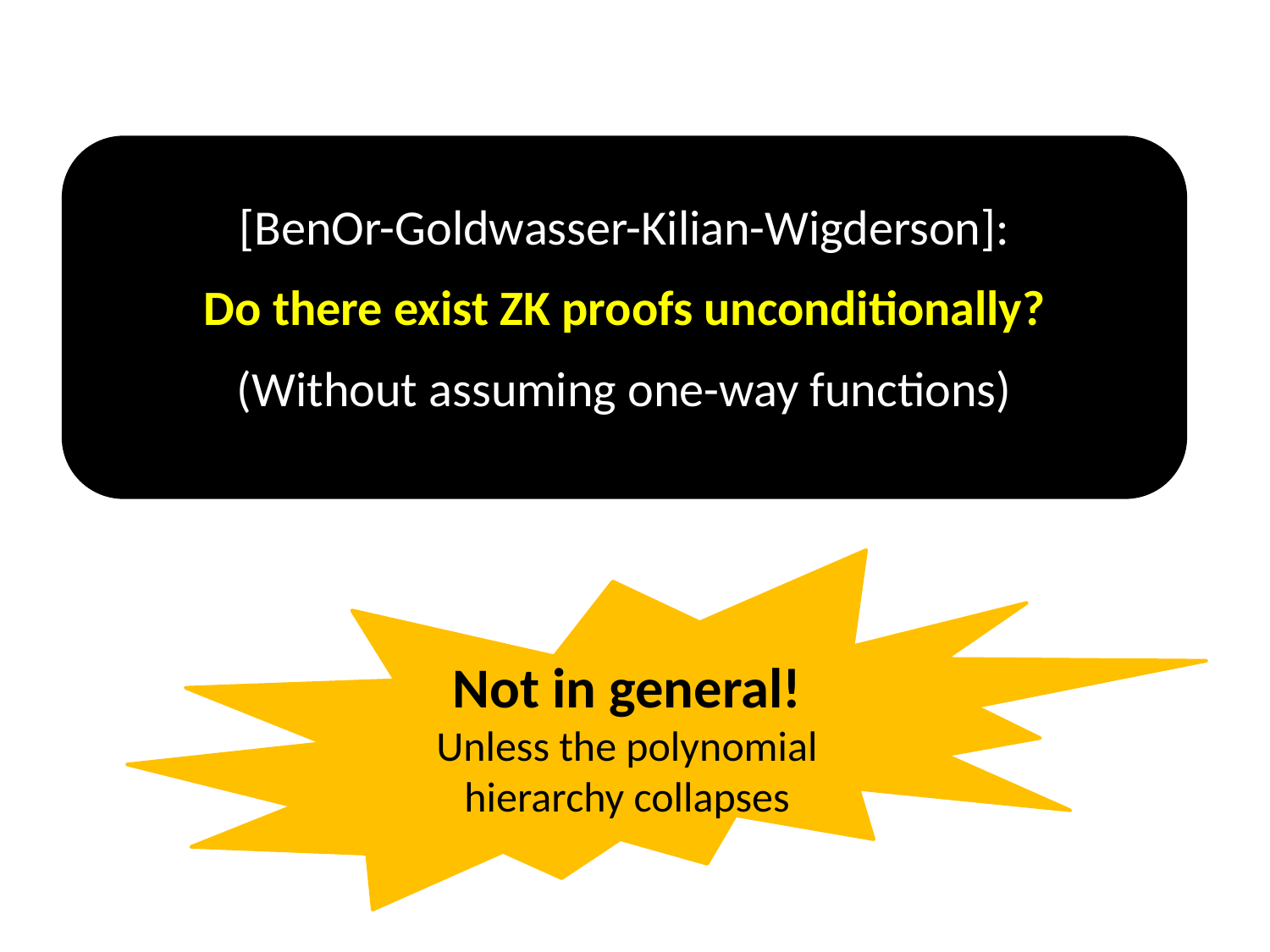

[BenOr-Goldwasser-Kilian-Wigderson]:

Do there exist ZK proofs unconditionally?

(Without assuming one-way functions)

Not in general!
Unless the polynomial hierarchy collapses